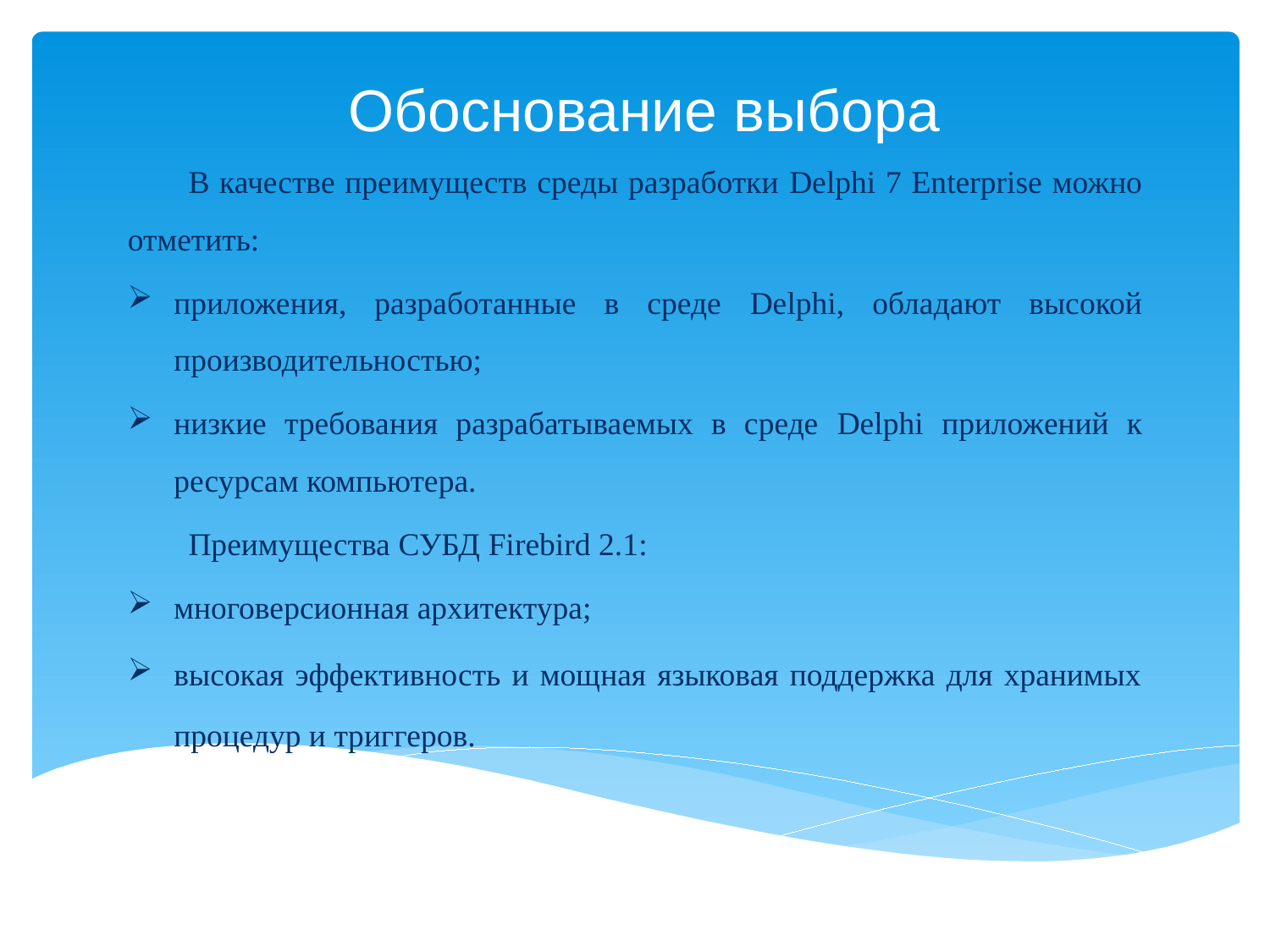

# Обоснование выбора
В качестве преимуществ среды разработки Delphi 7 Enterprise можно отметить:
приложения, разработанные в среде Delphi, обладают высокой производительностью;
низкие требования разрабатываемых в среде Delphi приложений к ресурсам компьютера.
Преимущества СУБД Firebird 2.1:
многоверсионная архитектура;
высокая эффективность и мощная языковая поддержка для хранимых процедур и триггеров.